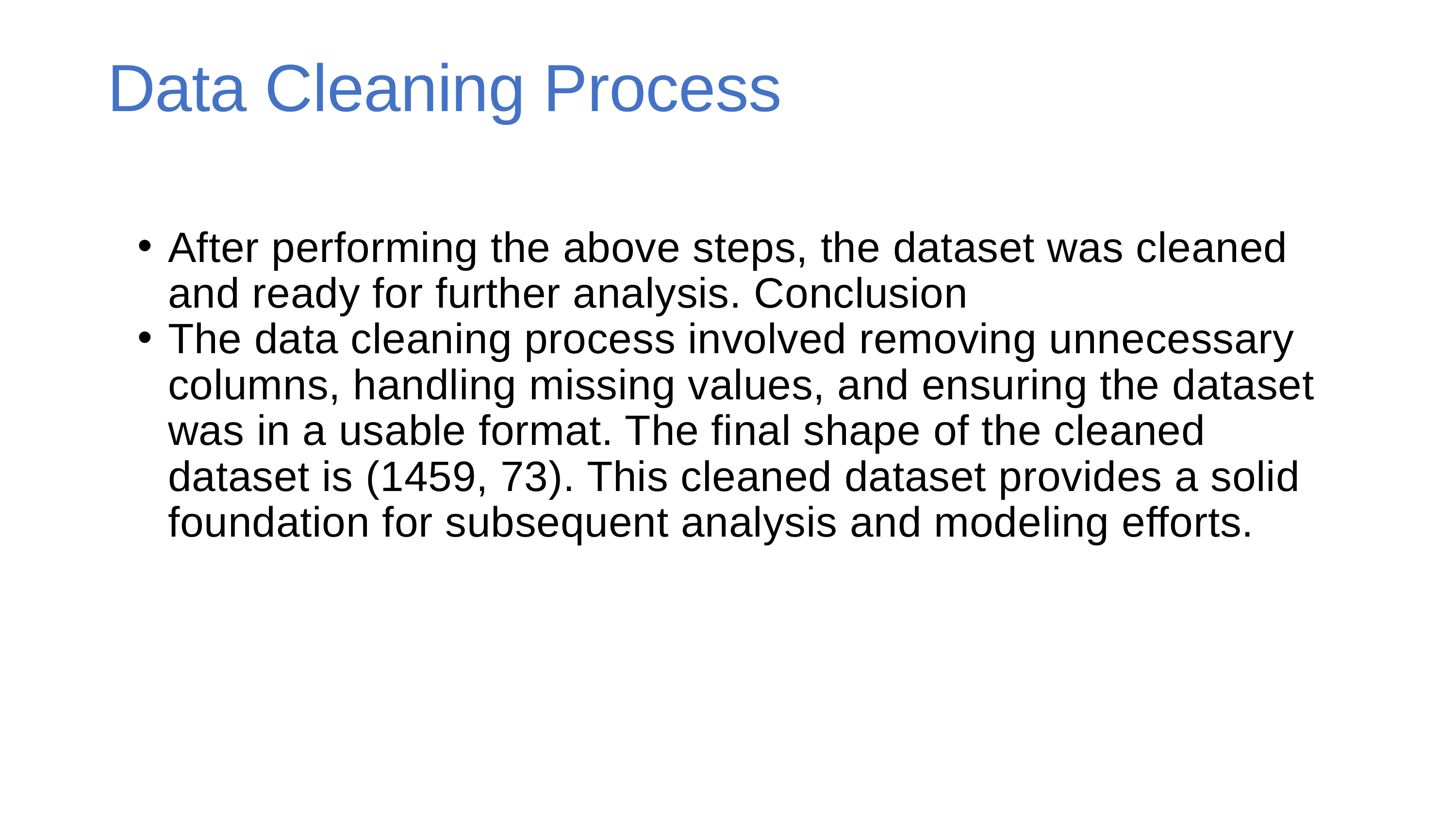

Data Cleaning Process
After performing the above steps, the dataset was cleaned and ready for further analysis. Conclusion
The data cleaning process involved removing unnecessary columns, handling missing values, and ensuring the dataset was in a usable format. The final shape of the cleaned dataset is (1459, 73). This cleaned dataset provides a solid foundation for subsequent analysis and modeling efforts.